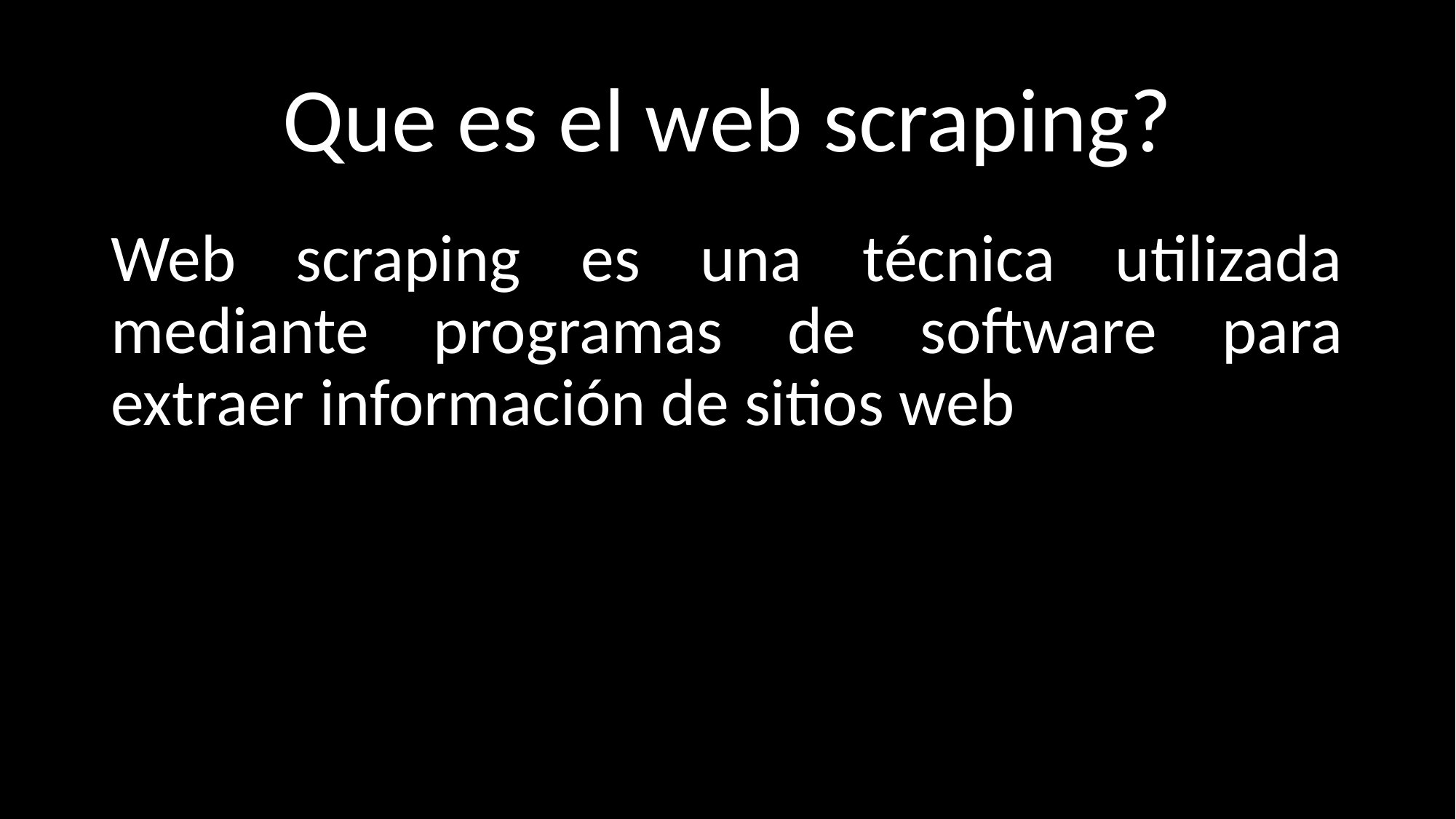

# Que es el web scraping?
Web scraping es una técnica utilizada mediante programas de software para extraer información de sitios web